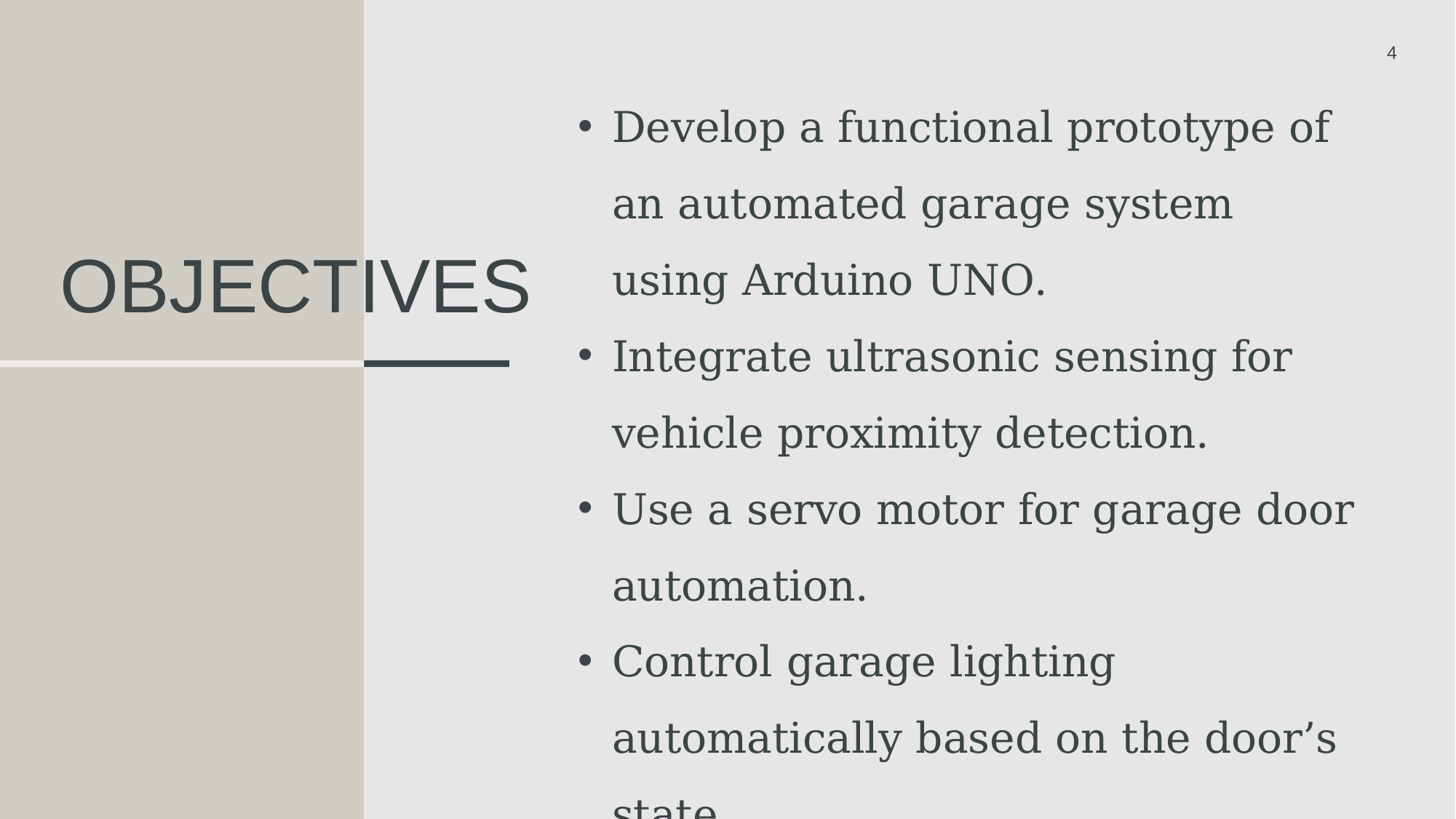

4
Develop a functional prototype of an automated garage system using Arduino UNO.
Integrate ultrasonic sensing for vehicle proximity detection.
Use a servo motor for garage door automation.
Control garage lighting automatically based on the door’s state.

# OBJECTIVES